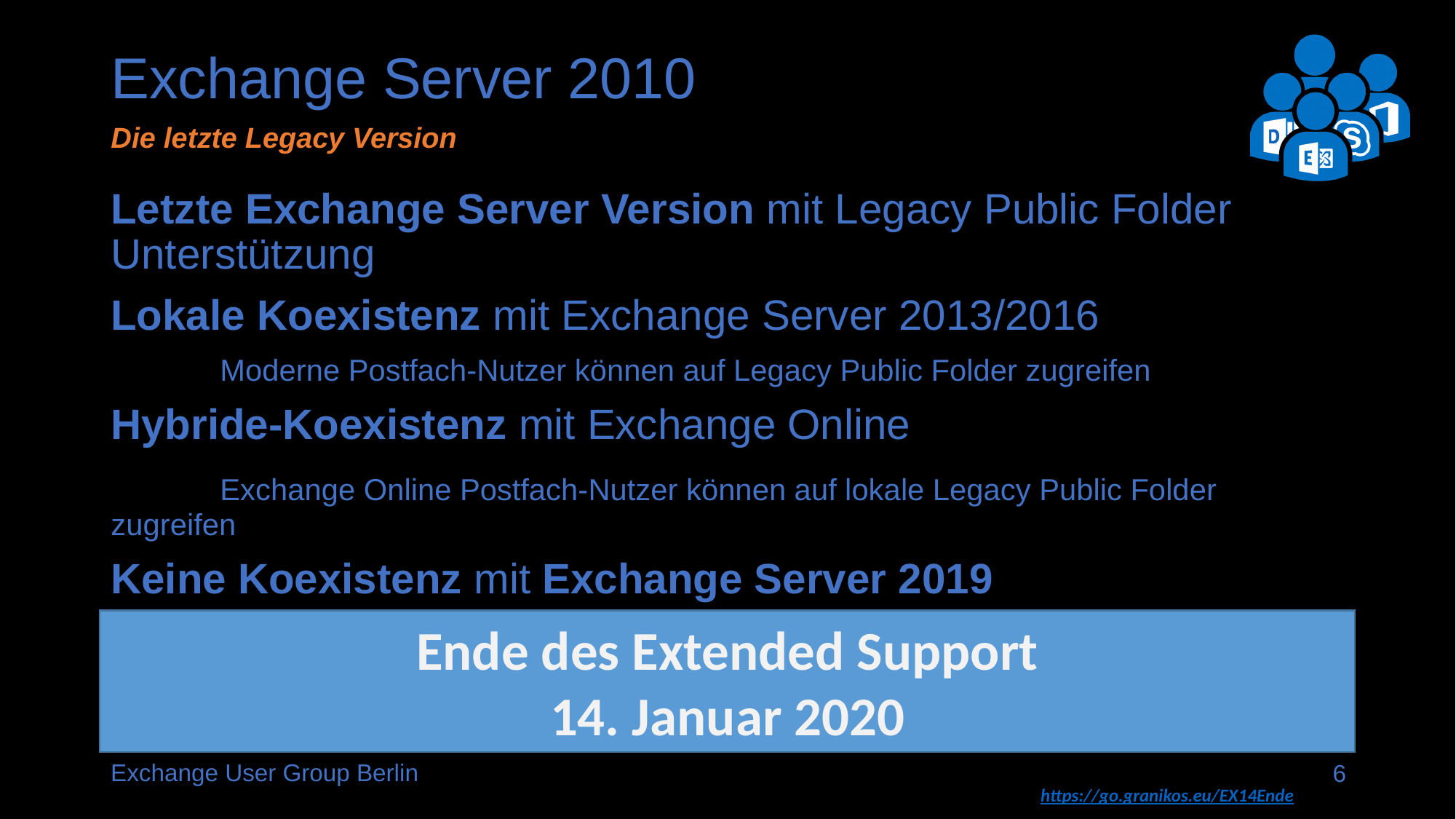

# Exchange Server 2010
Die letzte Legacy Version
Letzte Exchange Server Version mit Legacy Public Folder Unterstützung
Lokale Koexistenz mit Exchange Server 2013/2016
	Moderne Postfach-Nutzer können auf Legacy Public Folder zugreifen
Hybride-Koexistenz mit Exchange Online
	Exchange Online Postfach-Nutzer können auf lokale Legacy Public Folder zugreifen
Keine Koexistenz mit Exchange Server 2019
Ende des Extended Support
14. Januar 2020
https://go.granikos.eu/EX14Ende